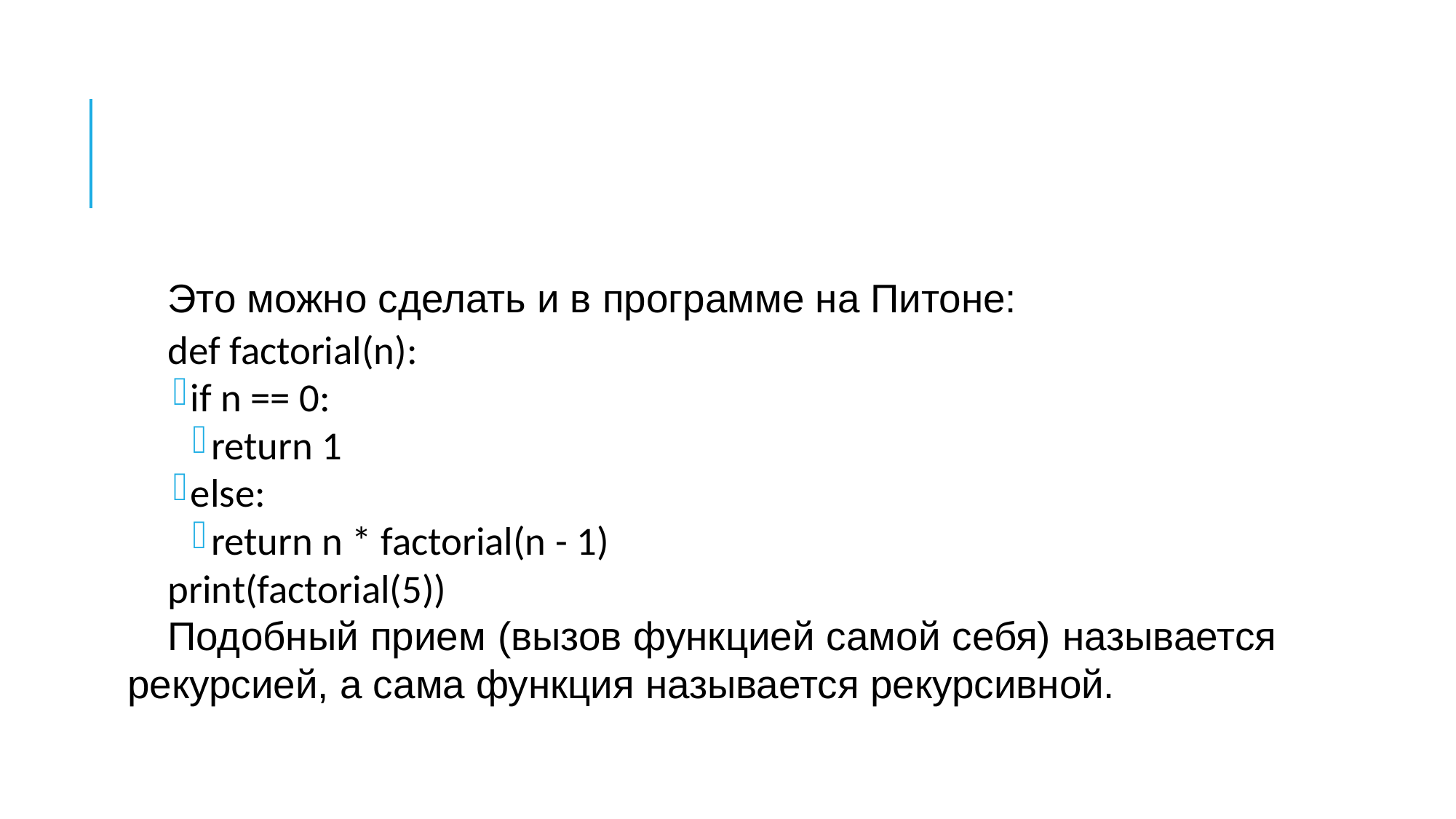

#
Это можно сделать и в программе на Питоне:
def factorial(n):
if n == 0:
return 1
else:
return n * factorial(n - 1)
print(factorial(5))
Подобный прием (вызов функцией самой себя) называется рекурсией, а сама функция называется рекурсивной.